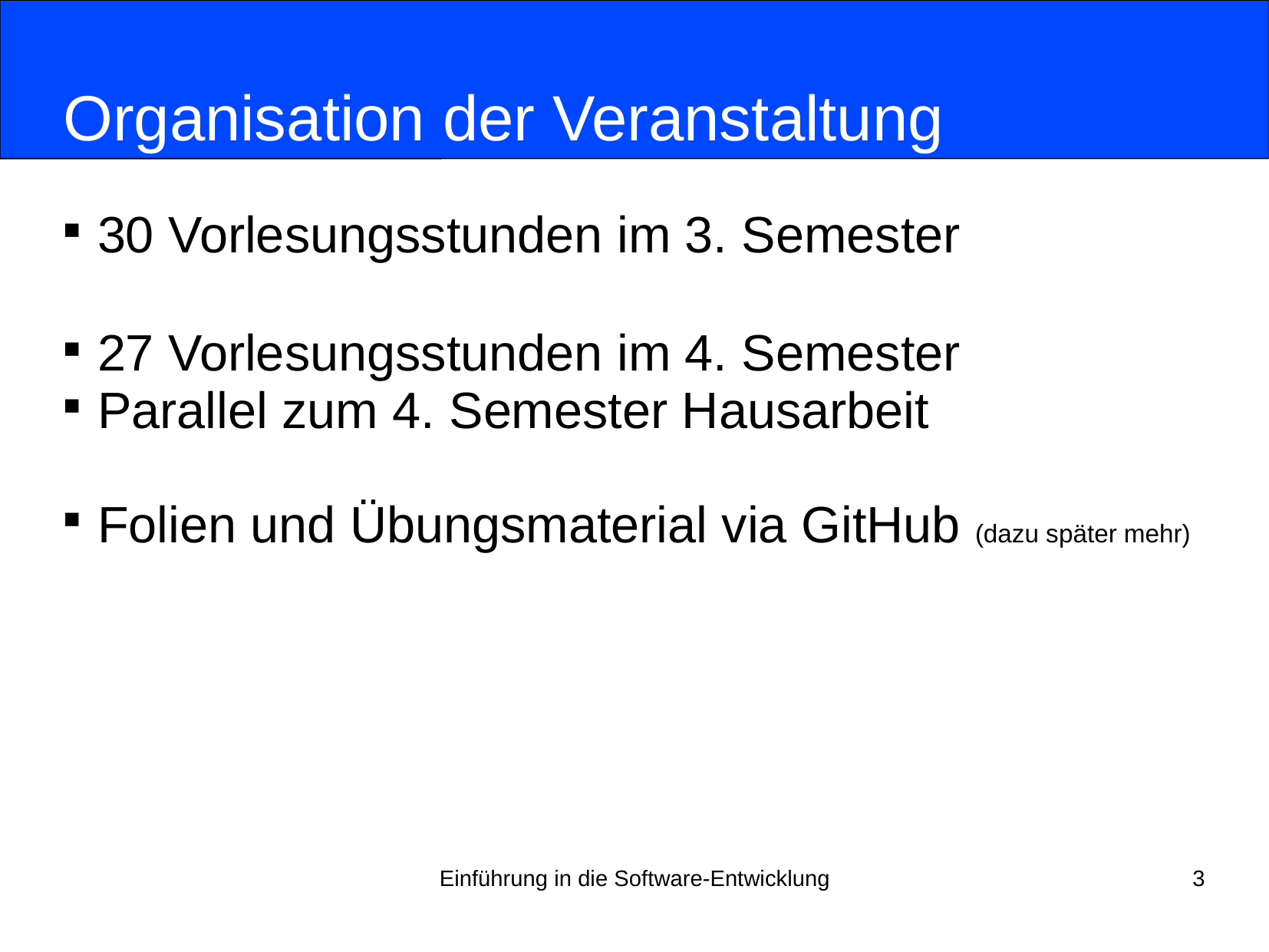

# Organisation der Veranstaltung
30 Vorlesungsstunden im 3. Semester
27 Vorlesungsstunden im 4. Semester
Parallel zum 4. Semester Hausarbeit

Folien und Übungsmaterial via GitHub (dazu später mehr)

Einführung in die Software-Entwicklung
3